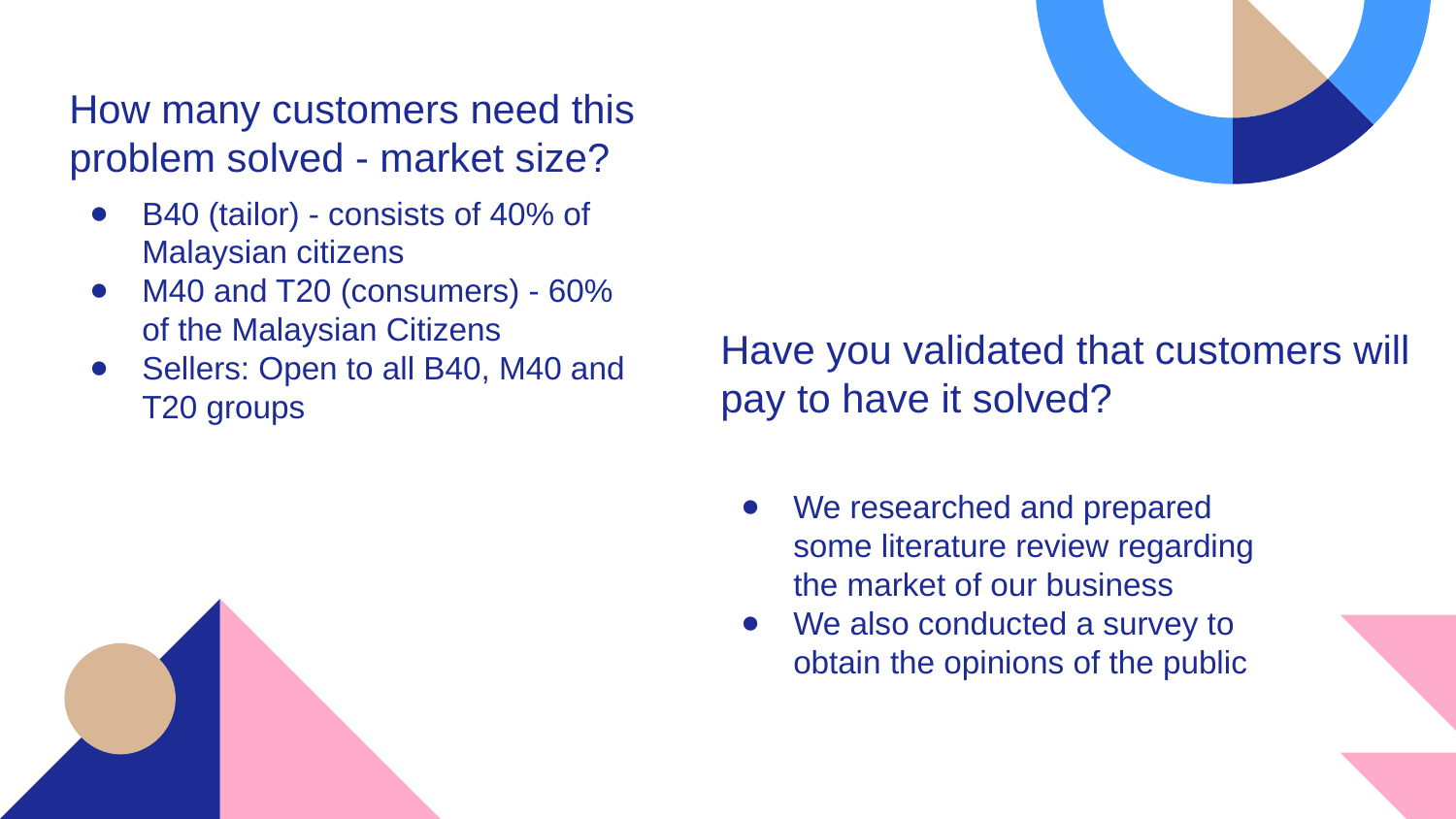

# How many customers need this problem solved - market size?
B40 (tailor) - consists of 40% of Malaysian citizens
M40 and T20 (consumers) - 60% of the Malaysian Citizens
Sellers: Open to all B40, M40 and T20 groups
Have you validated that customers will pay to have it solved?
We researched and prepared some literature review regarding the market of our business
We also conducted a survey to obtain the opinions of the public